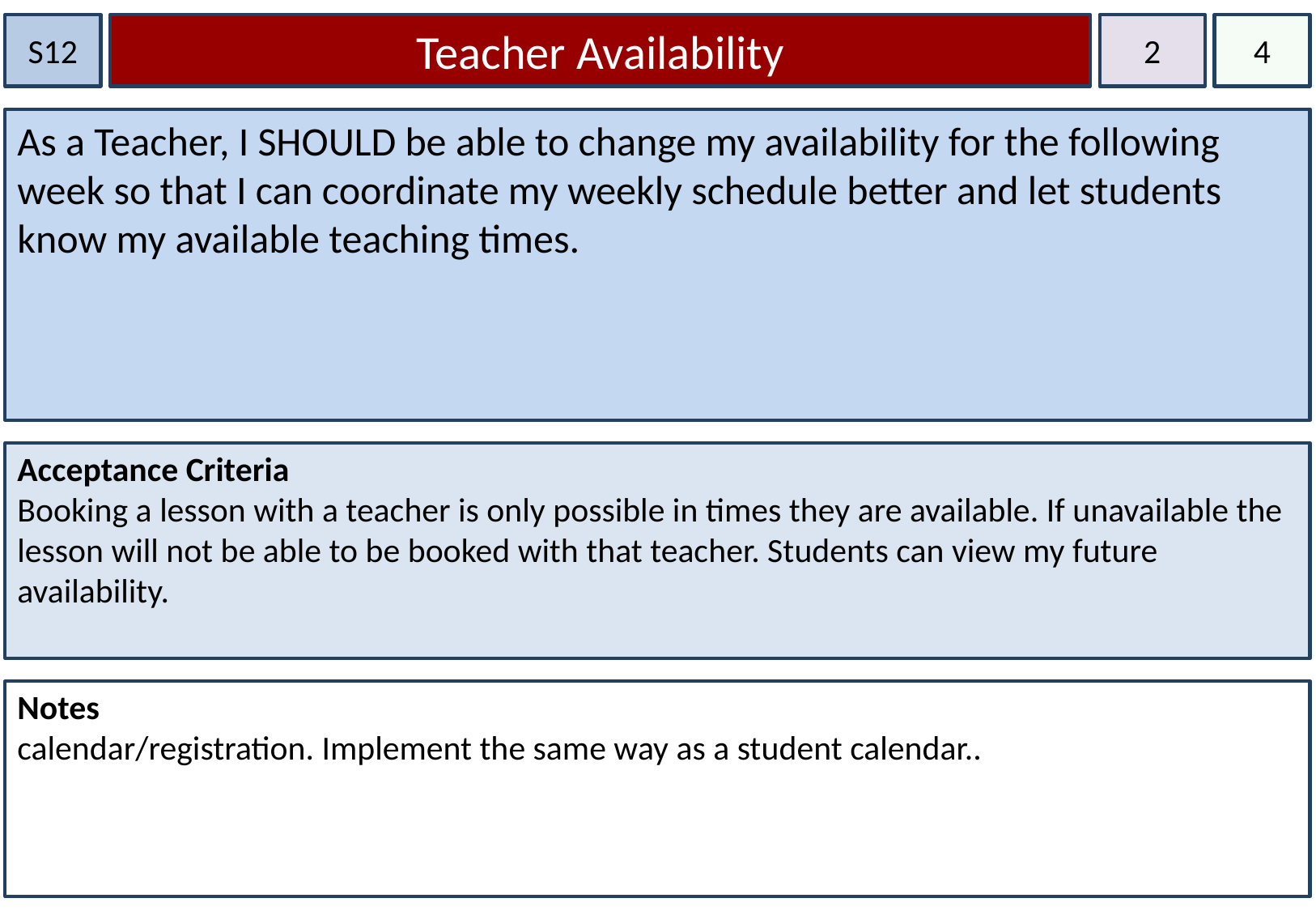

S12
Teacher Availability
2
4
As a Teacher, I SHOULD be able to change my availability for the following week so that I can coordinate my weekly schedule better and let students know my available teaching times.
Acceptance Criteria
Booking a lesson with a teacher is only possible in times they are available. If unavailable the lesson will not be able to be booked with that teacher. Students can view my future availability.
Notes
calendar/registration. Implement the same way as a student calendar..